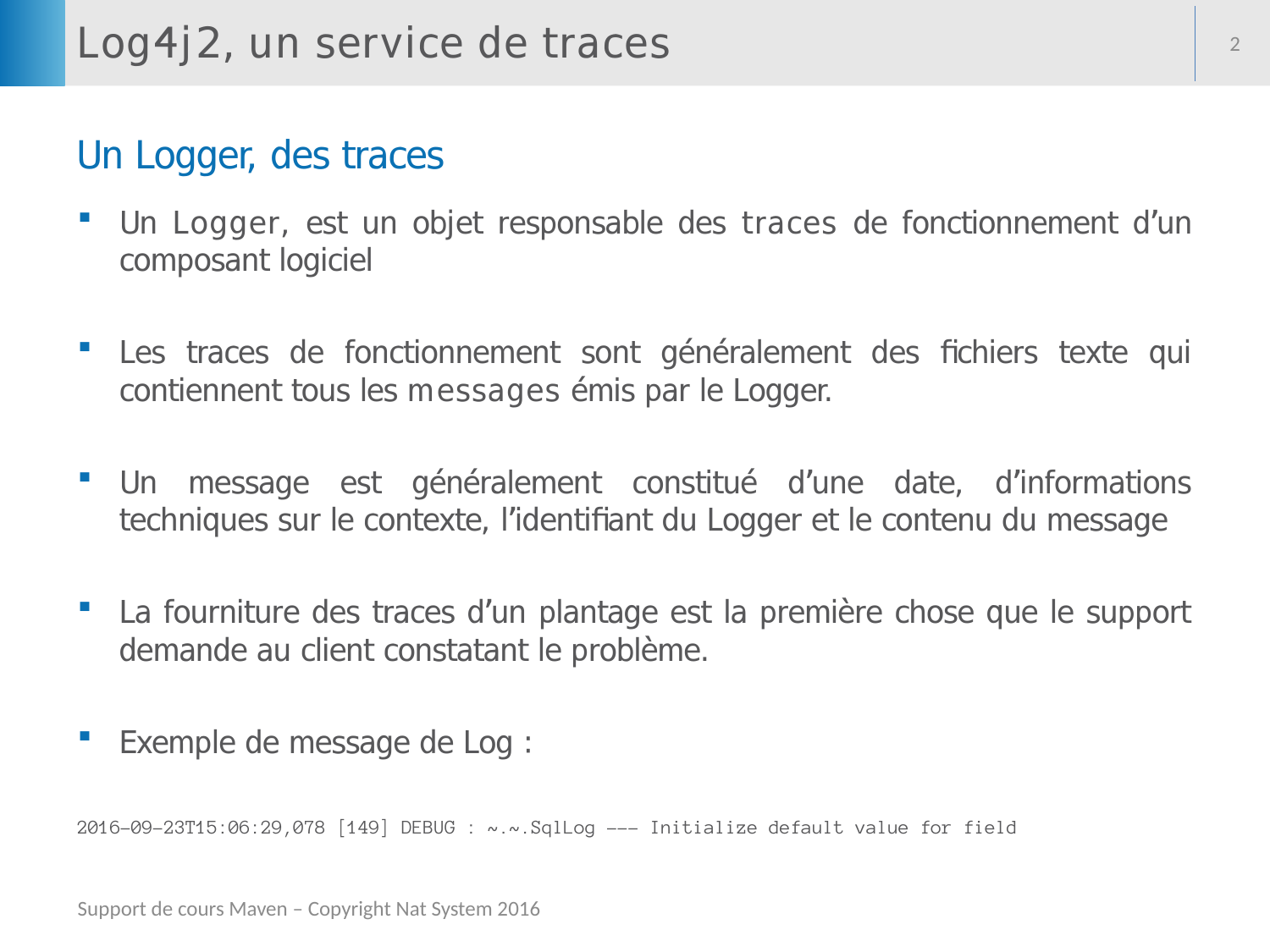

# Log4j2, un service de traces
2
Un Logger, des traces
Un Logger, est un objet responsable des traces de fonctionnement d’un composant logiciel

Les traces de fonctionnement sont généralement des fichiers texte qui contiennent tous les messages émis par le Logger.

Un message est généralement constitué d’une date, d’informations techniques sur le contexte, l’identifiant du Logger et le contenu du message

La fourniture des traces d’un plantage est la première chose que le support demande au client constatant le problème.

Exemple de message de Log :

2016-09-23T15:06:29,078 [149] DEBUG : ~.~.SqlLog --- Initialize default value for field
Support de cours Maven – Copyright Nat System 2016